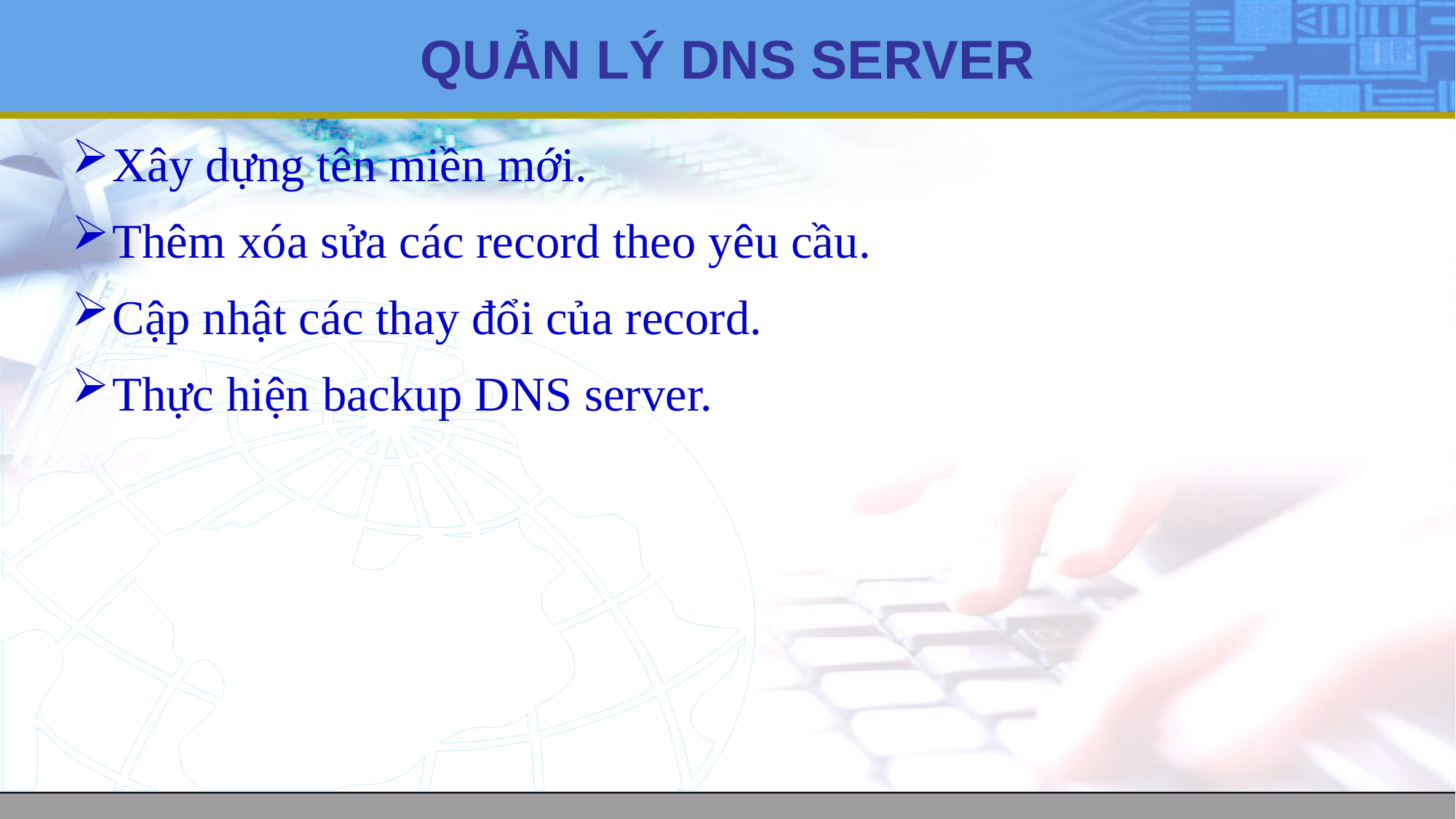

# QUẢN LÝ DNS SERVER
Xây dựng tên miền mới.
Thêm xóa sửa các record theo yêu cầu.
Cập nhật các thay đổi của record.
Thực hiện backup DNS server.